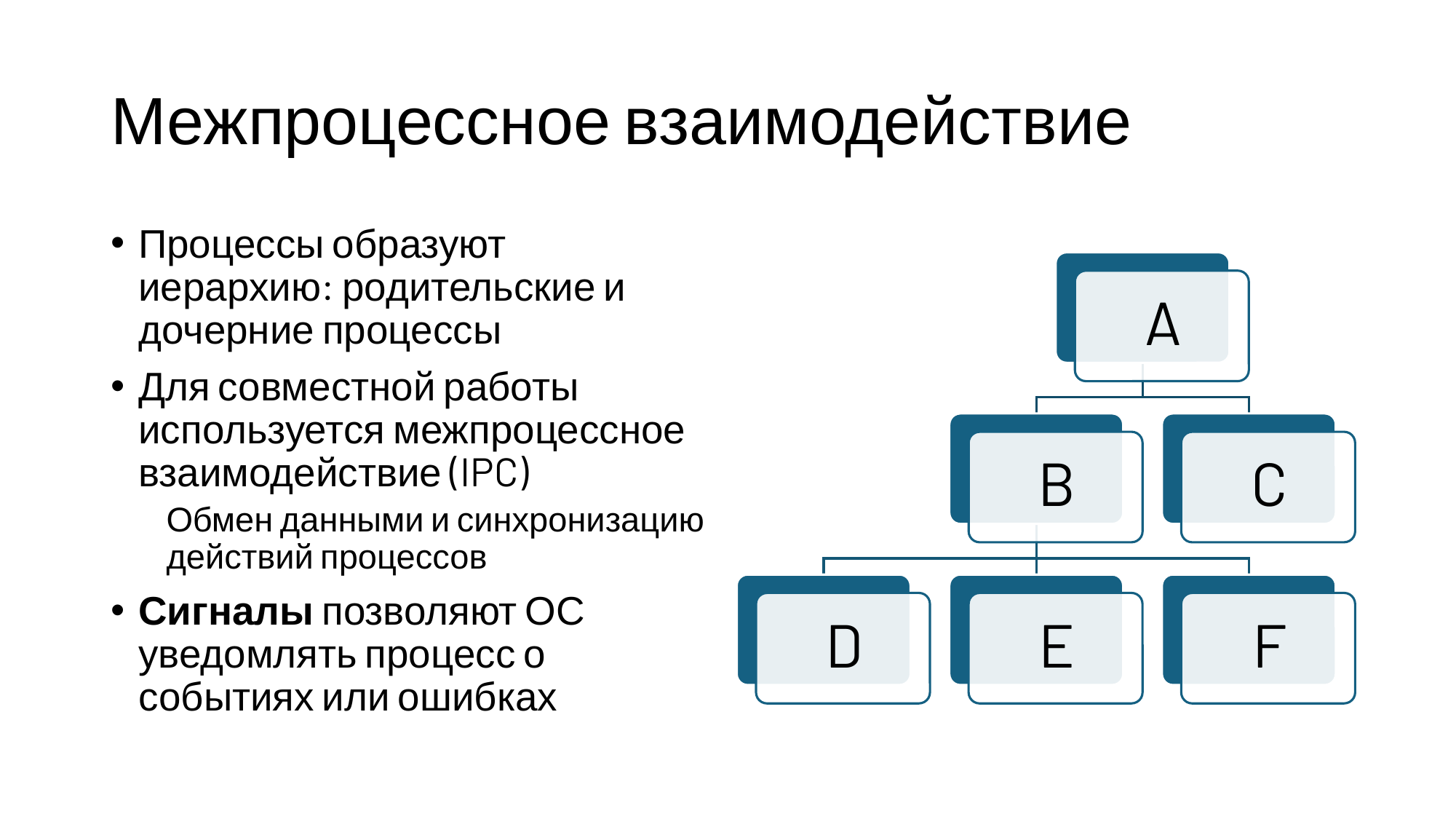

# Межпроцессное взаимодействие
Процессы образуют иерархию: родительские и дочерние процессы
Для совместной работы используется межпроцессное взаимодействие (IPC)
Обмен данными и синхронизацию действий процессов
Сигналы позволяют ОС уведомлять процесс о событиях или ошибках
A
B
D
E
F
C